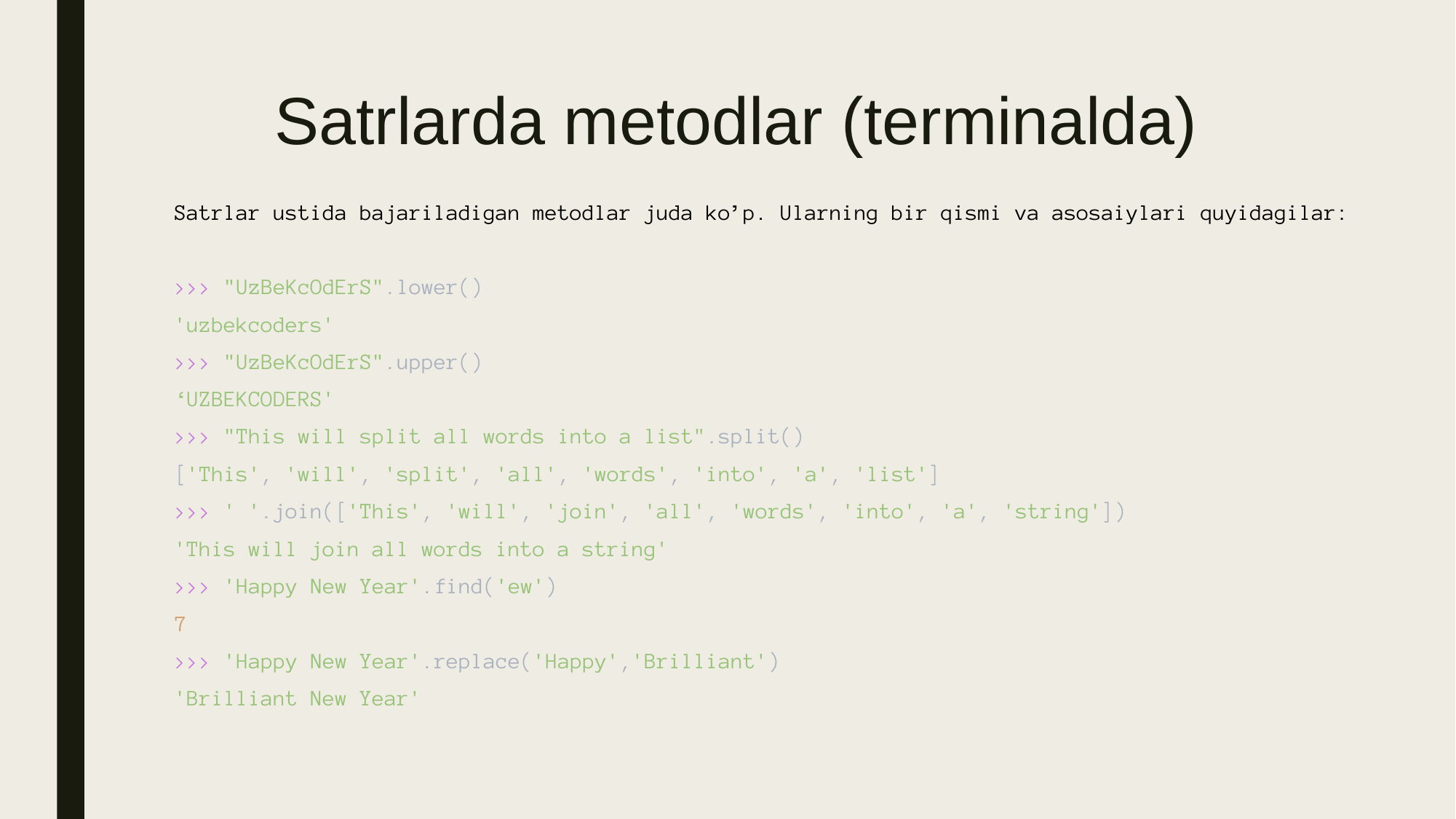

# Satrlarda metodlar (terminalda)
Satrlar ustida bajariladigan metodlar juda ko’p. Ularning bir qismi va asosaiylari quyidagilar:

>>> "UzBeKcOdErS".lower()
'uzbekcoders'
>>> "UzBeKcOdErS".upper()
‘UZBEKCODERS'
>>> "This will split all words into a list".split()
['This', 'will', 'split', 'all', 'words', 'into', 'a', 'list']
>>> ' '.join(['This', 'will', 'join', 'all', 'words', 'into', 'a', 'string'])
'This will join all words into a string'
>>> 'Happy New Year'.find('ew')
7
>>> 'Happy New Year'.replace('Happy','Brilliant')
'Brilliant New Year'